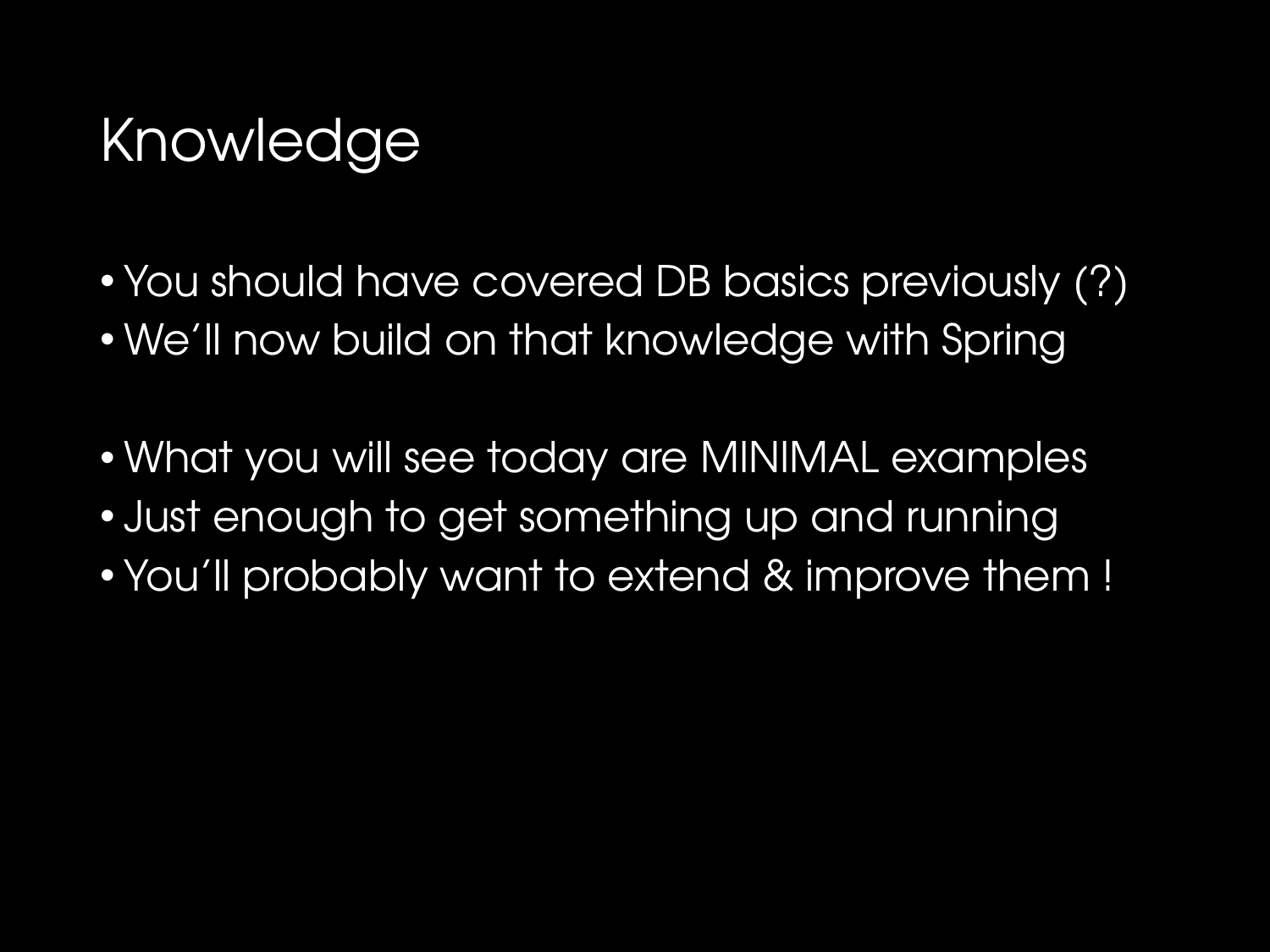

# Knowledge
You should have covered DB basics previously (?)
We’ll now build on that knowledge with Spring

What you will see today are MINIMAL examples
Just enough to get something up and running
You’ll probably want to extend & improve them !